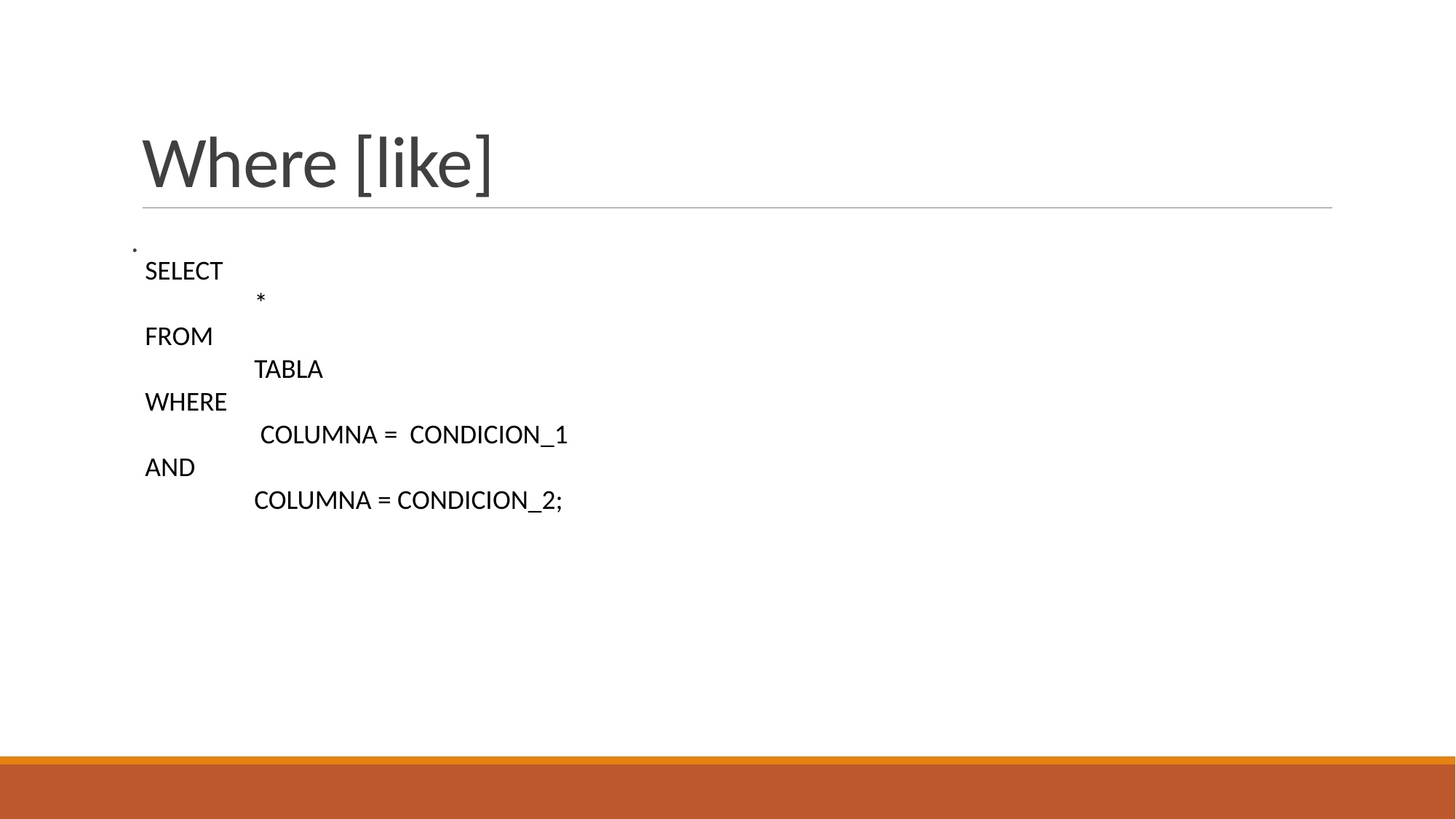

# Where [like]
.

SELECT
	*
FROM
	TABLA
WHERE
	 COLUMNA =  CONDICION_1
AND
	COLUMNA = CONDICION_2;